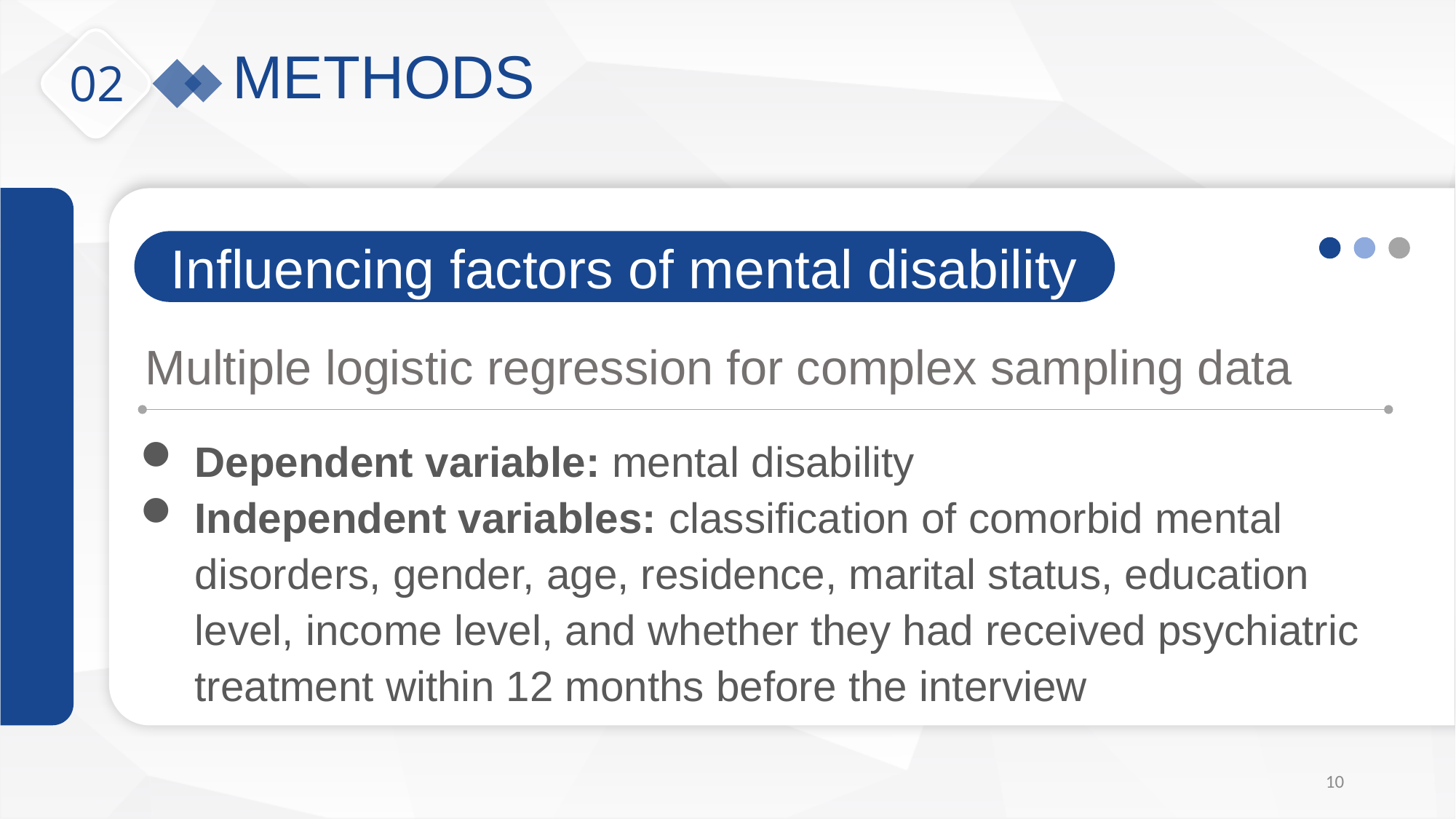

METHODS

02

Influencing factors of mental disability

Multiple logistic regression for complex sampling data

Dependent variable: mental disability
Independent variables: classification of comorbid mental disorders, gender, age, residence, marital status, education level, income level, and whether they had received psychiatric treatment within 12 months before the interview
10